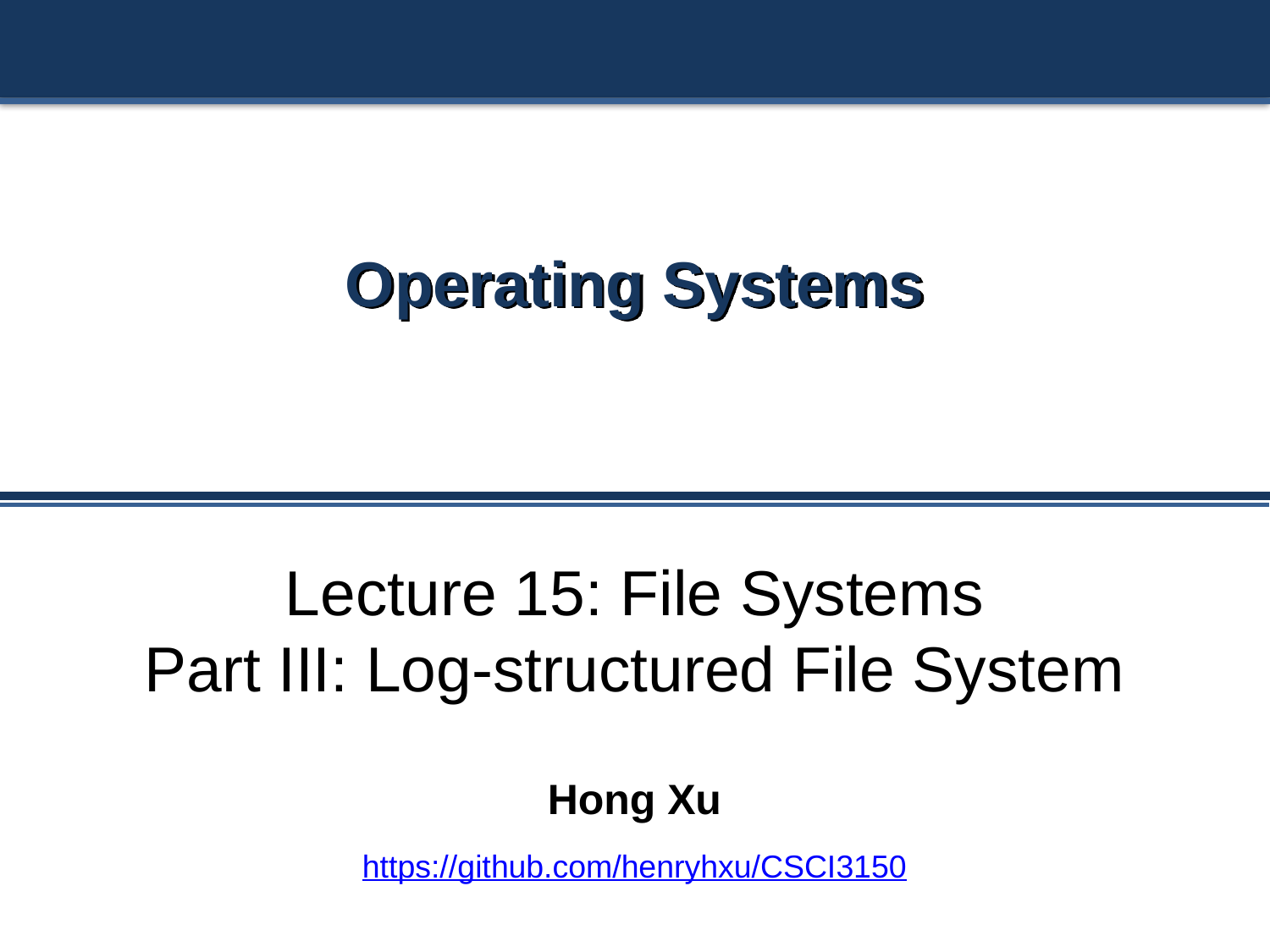

# Operating Systems
Lecture 15: File Systems
Part III: Log-structured File System